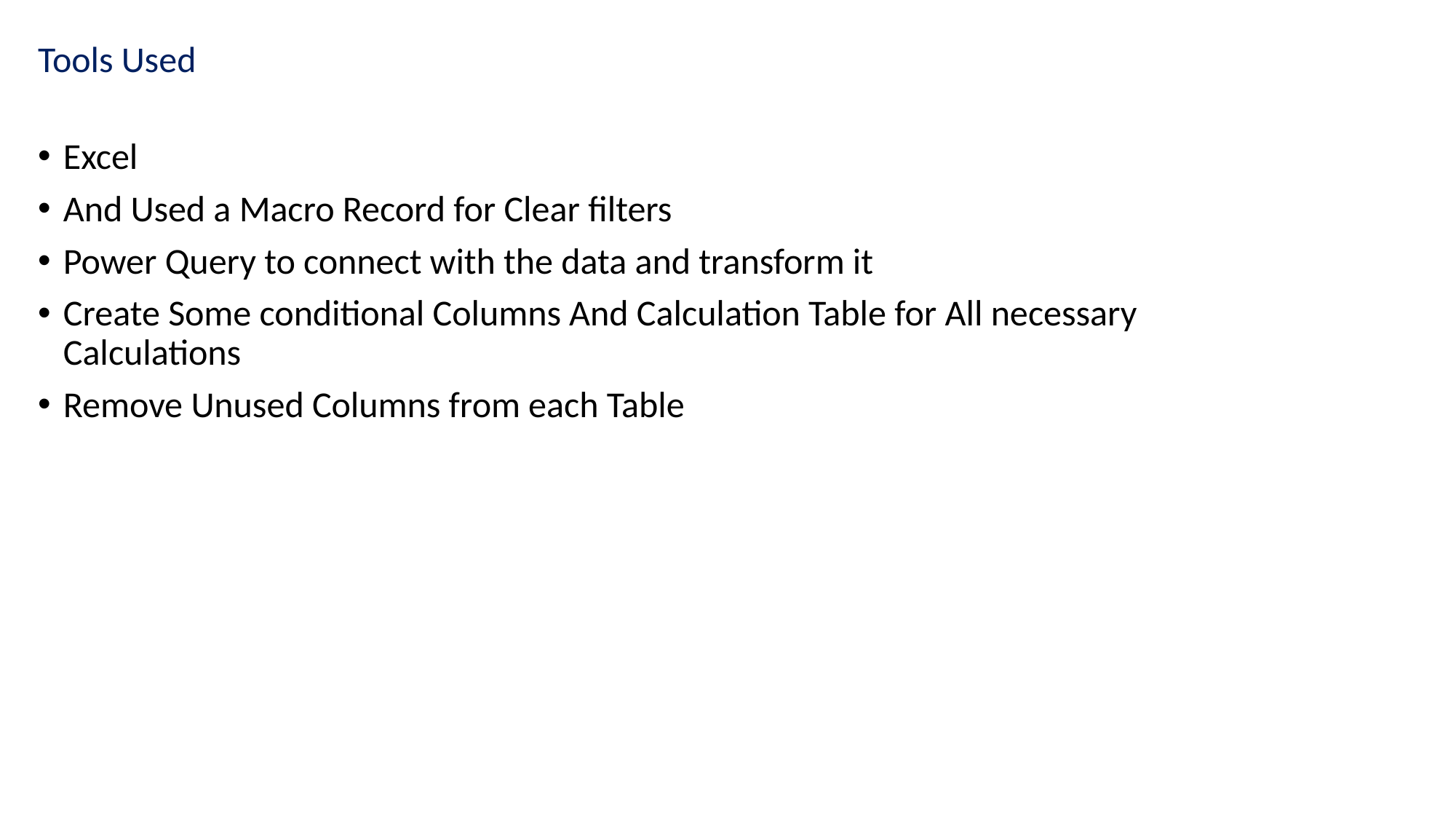

# Tools Used
Excel
And Used a Macro Record for Clear filters
Power Query to connect with the data and transform it
Create Some conditional Columns And Calculation Table for All necessary Calculations
Remove Unused Columns from each Table